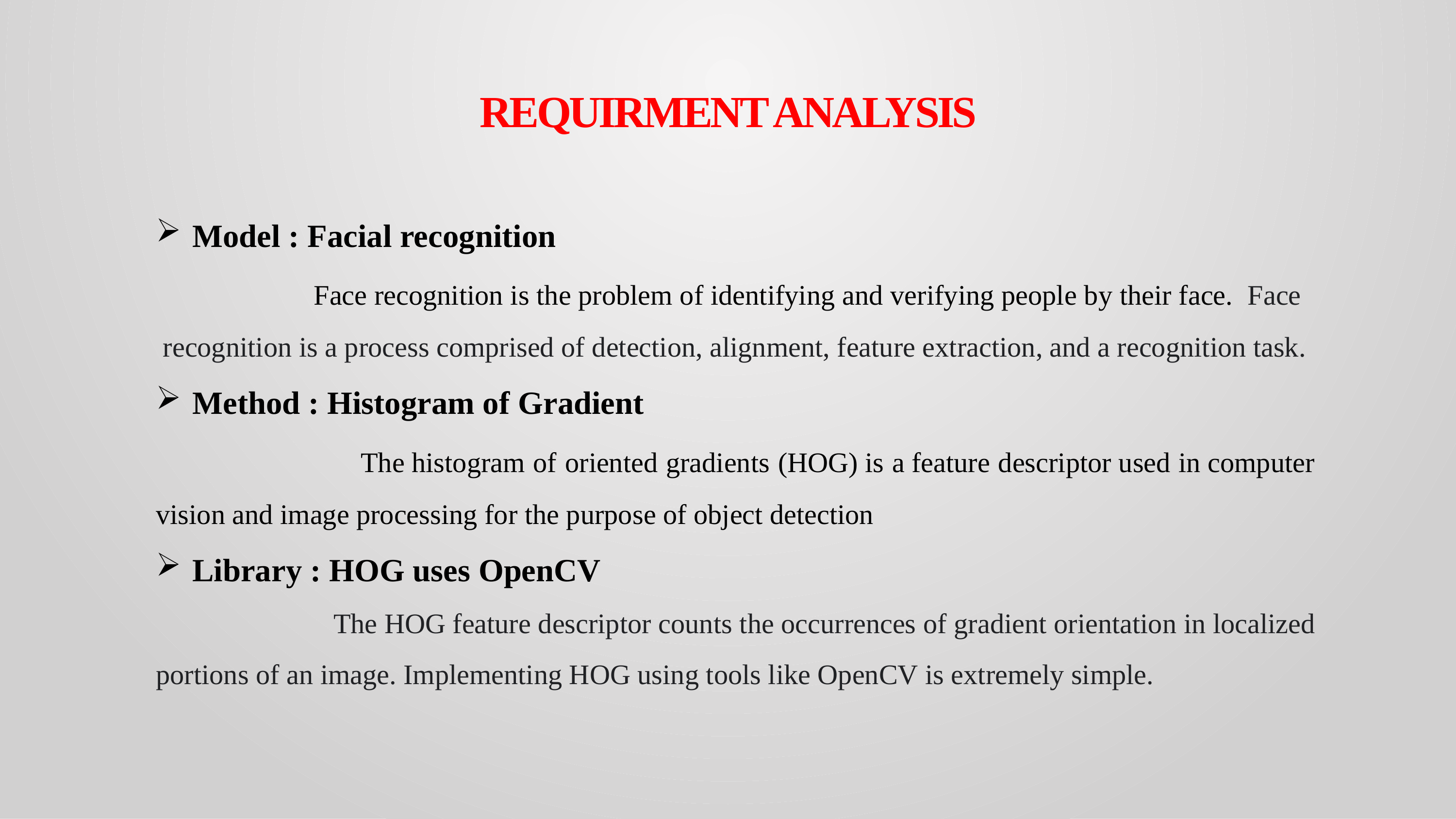

REQUIRMENT ANALYSIS

Model : Facial recognition
                   Face recognition is the problem of identifying and verifying people by their face.  Face    recognition is a process comprised of detection, alignment, feature extraction, and a recognition task.
Method : Histogram of Gradient
                      The histogram of oriented gradients (HOG) is a feature descriptor used in computer vision and image processing for the purpose of object detection
Library : HOG uses OpenCV
                         The HOG feature descriptor counts the occurrences of gradient orientation in localized portions of an image. Implementing HOG using tools like OpenCV is extremely simple.